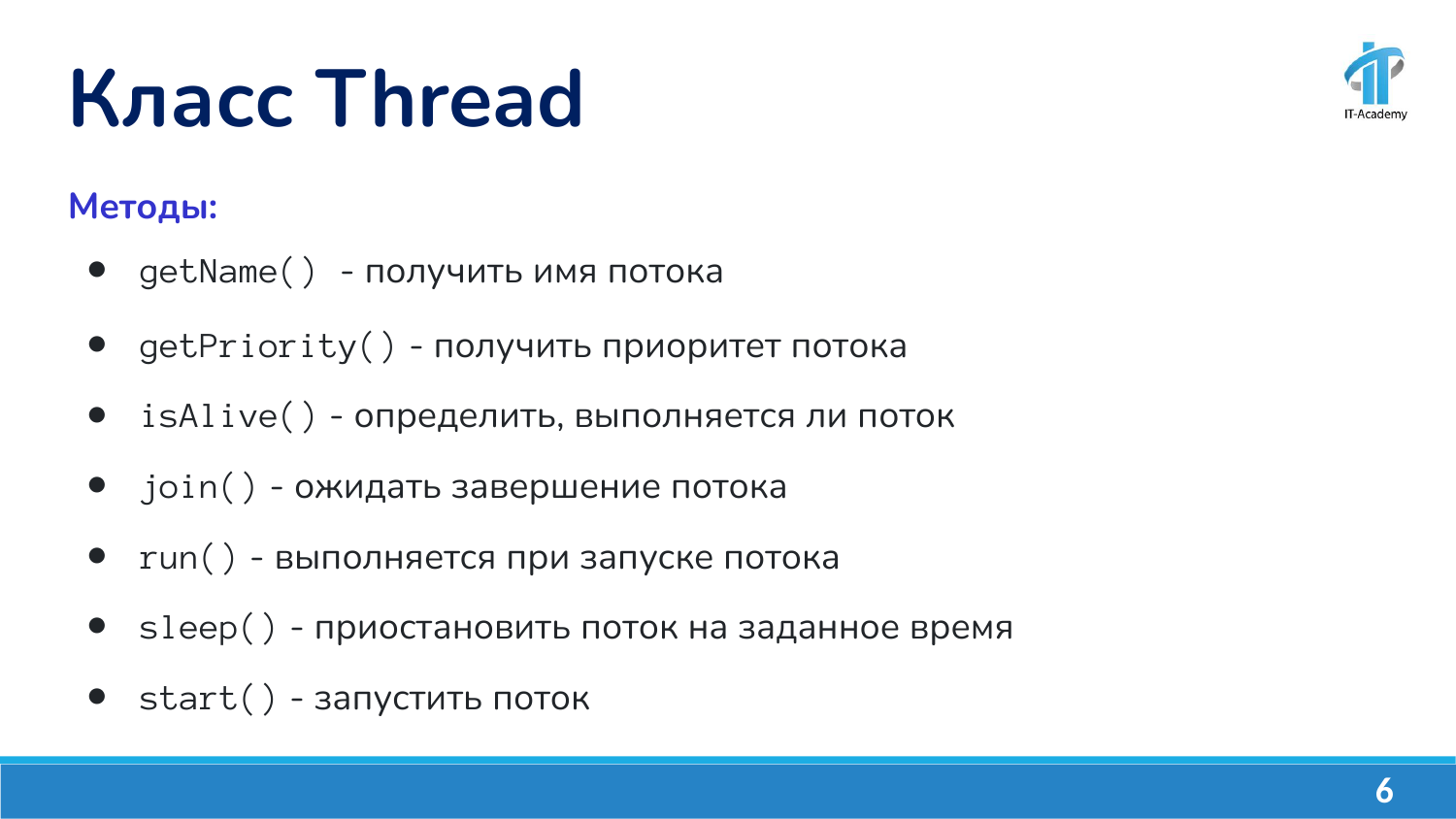

Класс Thread
Методы:
getName() - получить имя потока
getPriority() - получить приоритет потока
isAlive() - определить, выполняется ли поток
join() - ожидать завершение потока
run() - выполняется при запуске потока
sleep() - приостановить поток на заданное время
start() - запустить поток
6